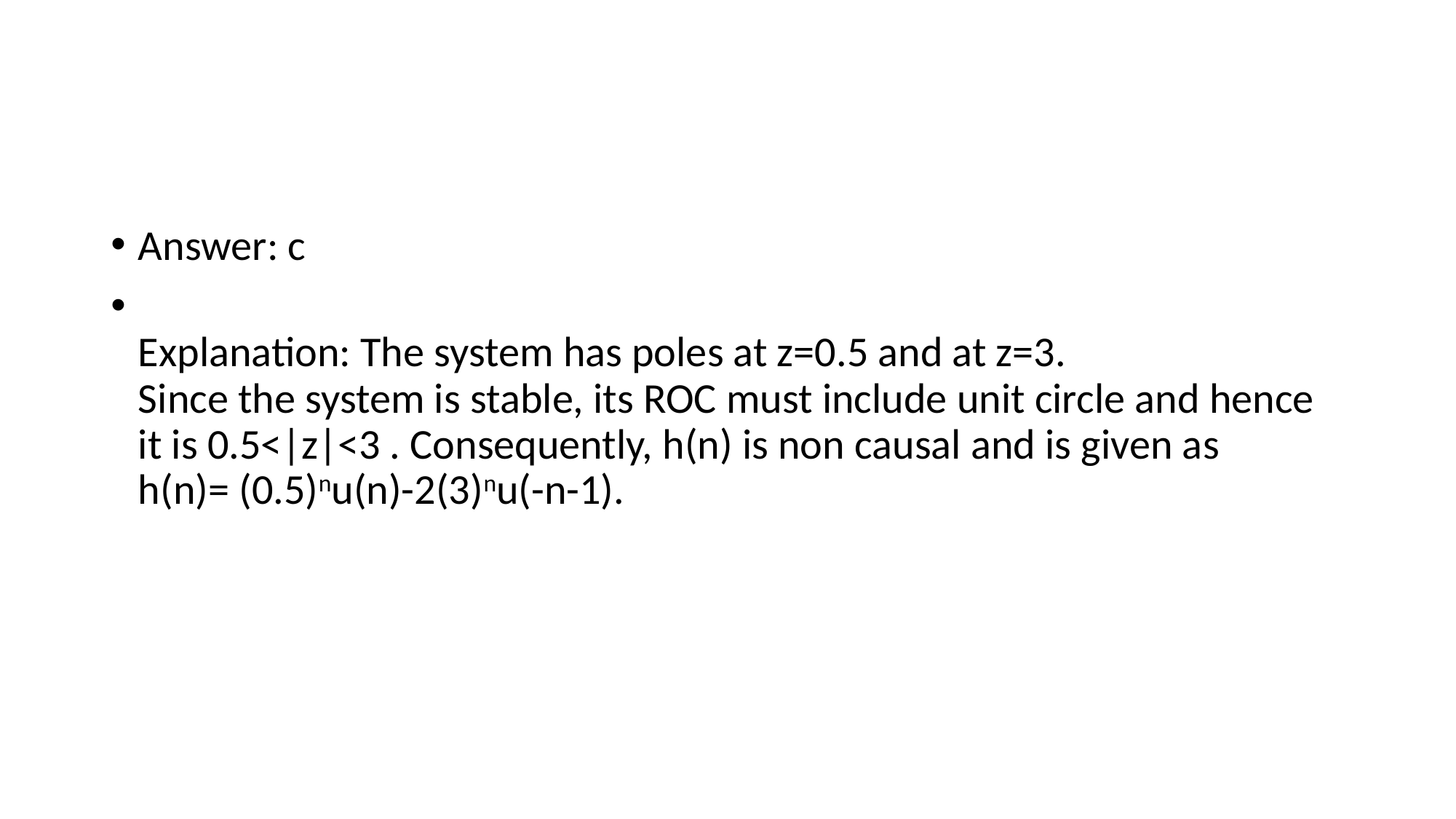

#
Answer: c
Explanation: The system has poles at z=0.5 and at z=3.
Since the system is stable, its ROC must include unit circle and hence it is 0.5<|z|<3 . Consequently, h(n) is non causal and is given as
h(n)= (0.5)nu(n)-2(3)nu(-n-1).